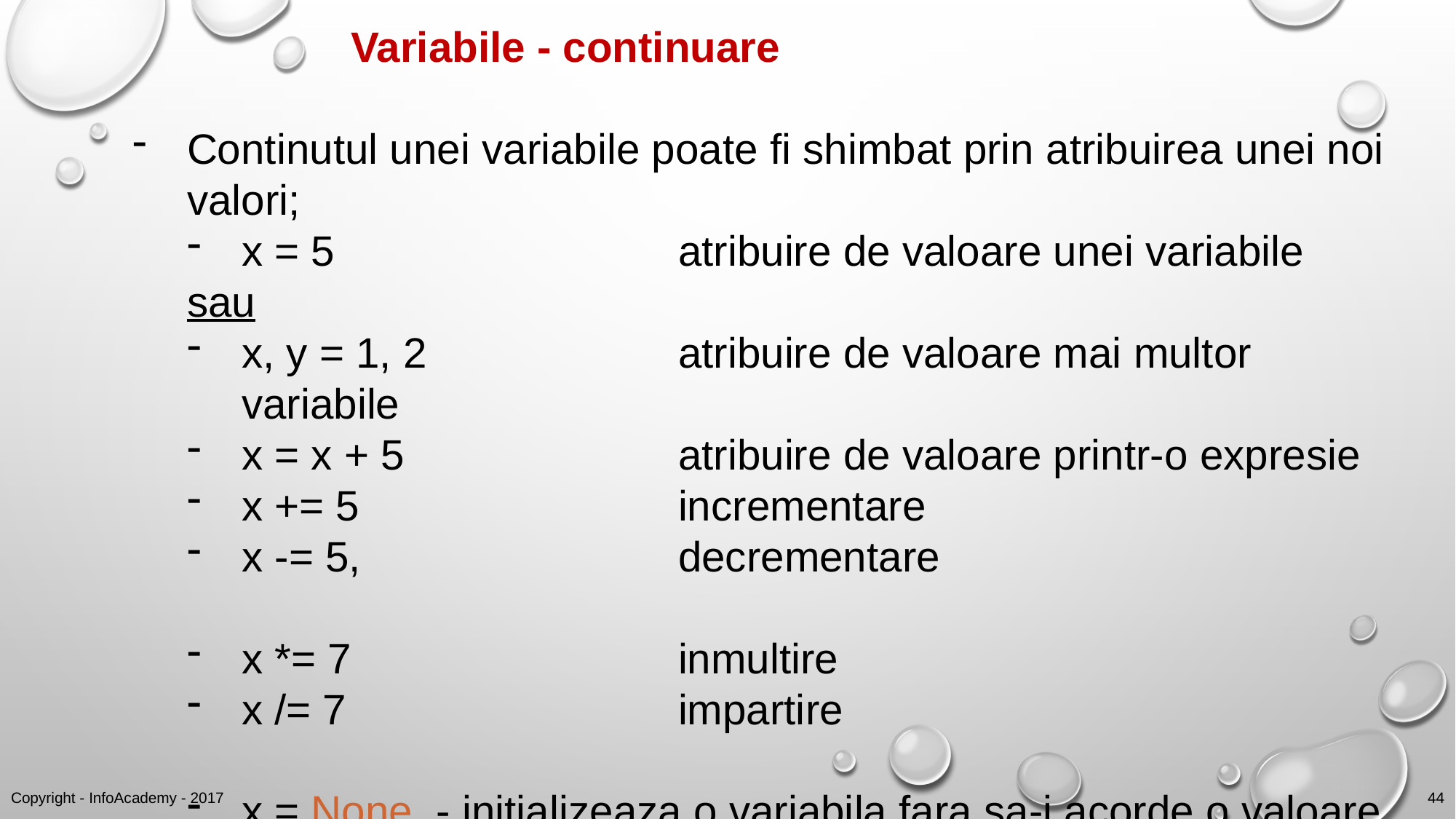

Variabile - continuare

Continutul unei variabile poate fi shimbat prin atribuirea unei noi valori;
x = 5				atribuire de valoare unei variabile
sau
x, y = 1, 2			atribuire de valoare mai multor variabile
x = x + 5			atribuire de valoare printr-o expresie
x += 5			incrementare
x -= 5,			decrementare

x *= 7			inmultire
x /= 7 			impartire

x = None  - initializeaza o variabila fara sa-i acorde o valoare
			 Exemplul 103
Copyright - InfoAcademy - 2017
44